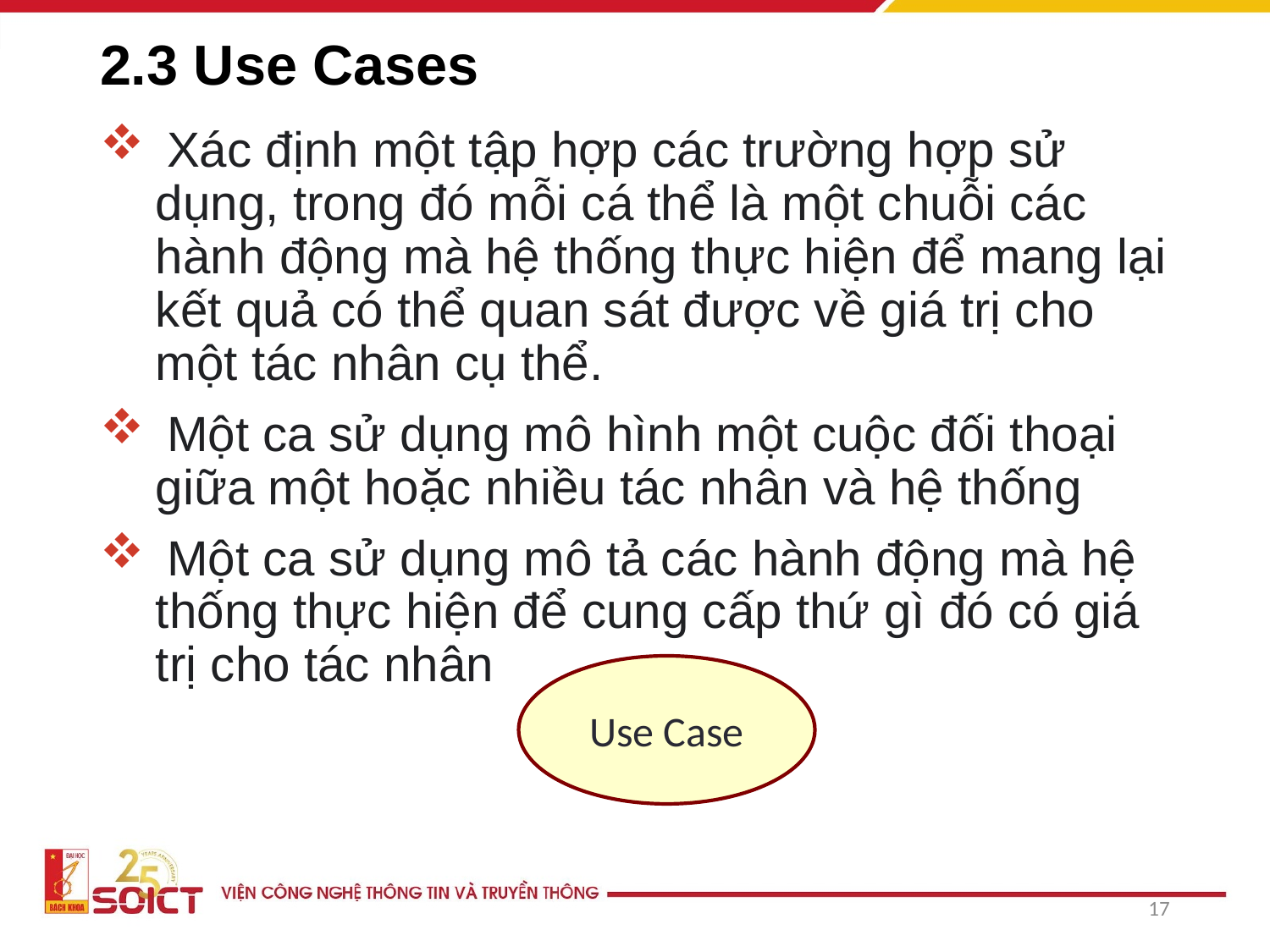

# 2.3 Use Cases
 Xác định một tập hợp các trường hợp sử dụng, trong đó mỗi cá thể là một chuỗi các hành động mà hệ thống thực hiện để mang lại kết quả có thể quan sát được về giá trị cho một tác nhân cụ thể.
 Một ca sử dụng mô hình một cuộc đối thoại giữa một hoặc nhiều tác nhân và hệ thống
 Một ca sử dụng mô tả các hành động mà hệ thống thực hiện để cung cấp thứ gì đó có giá trị cho tác nhân

Use Case
17